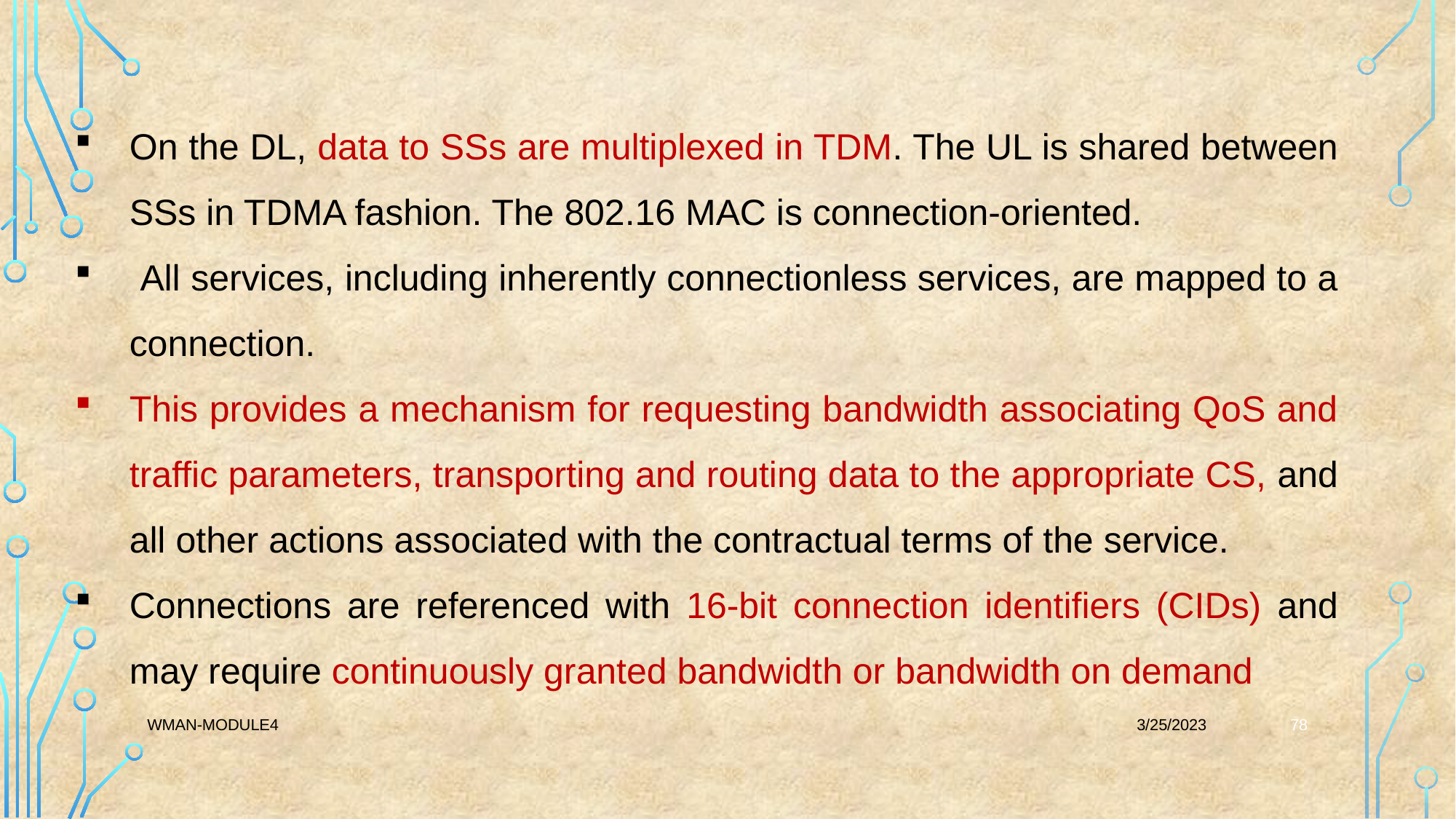

On the DL, data to SSs are multiplexed in TDM. The UL is shared between SSs in TDMA fashion. The 802.16 MAC is connection-oriented.
 All services, including inherently connectionless services, are mapped to a connection.
This provides a mechanism for requesting bandwidth associating QoS and traffic parameters, transporting and routing data to the appropriate CS, and all other actions associated with the contractual terms of the service.
Connections are referenced with 16-bit connection identifiers (CIDs) and may require continuously granted bandwidth or bandwidth on demand
78
WMAN-Module4
3/25/2023